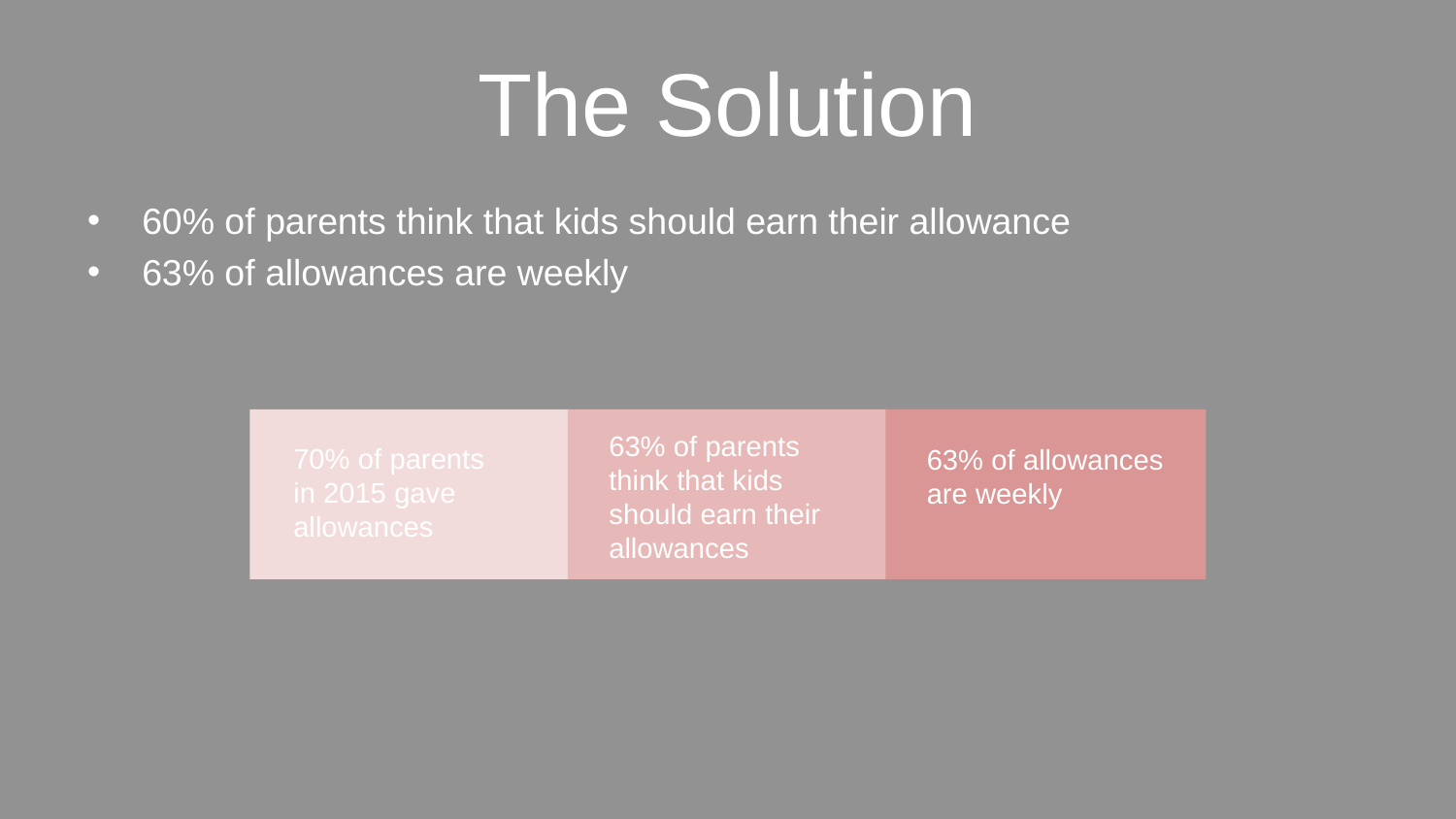

# The Solution
60% of parents think that kids should earn their allowance
63% of allowances are weekly

63% of parents think that kids should earn their allowances

70% of parents
in 2015 gave allowances

63% of allowances are weekly